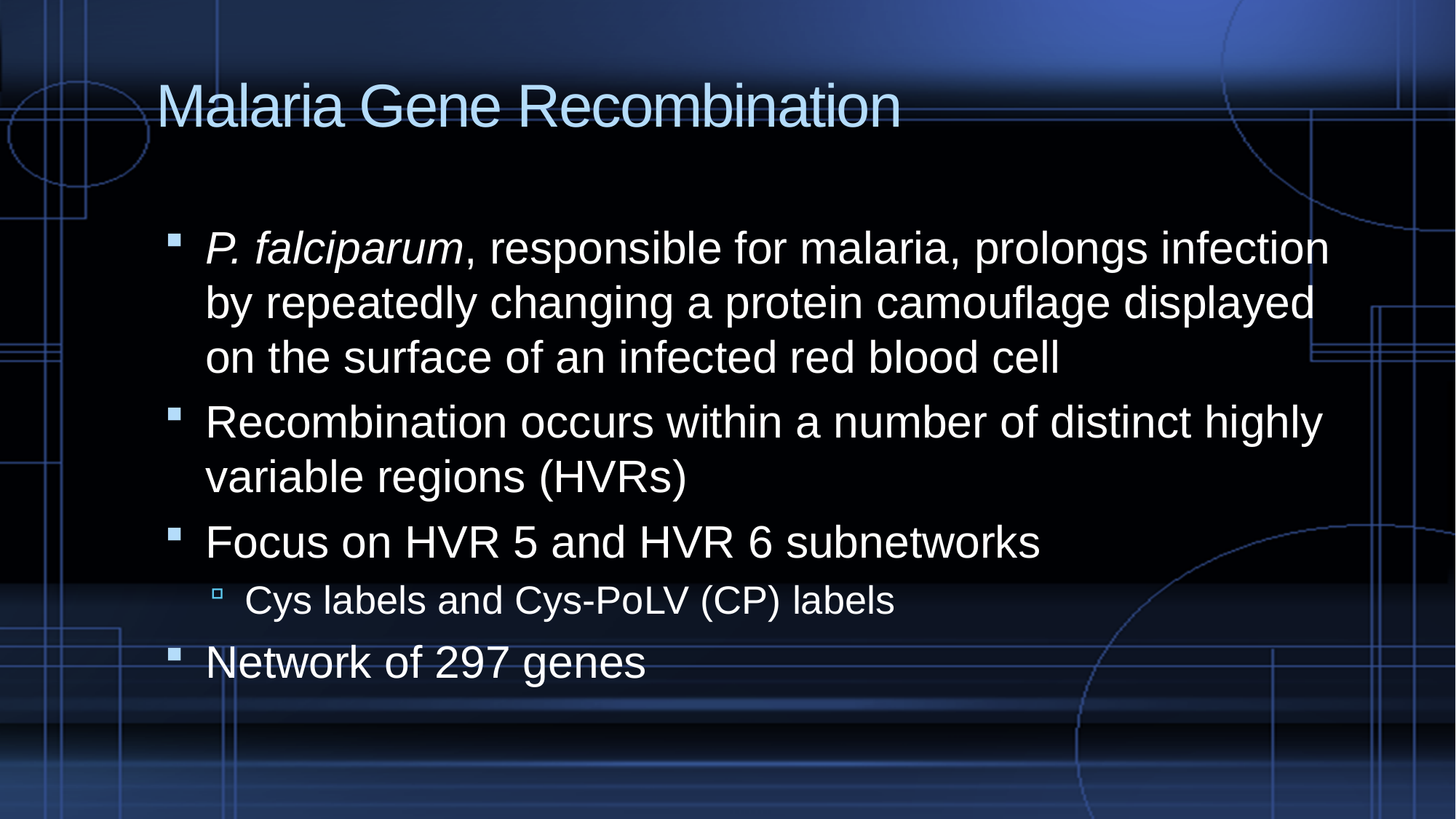

# Malaria Gene Recombination
P. falciparum, responsible for malaria, prolongs infection by repeatedly changing a protein camouflage displayed on the surface of an infected red blood cell
Recombination occurs within a number of distinct highly variable regions (HVRs)
Focus on HVR 5 and HVR 6 subnetworks
Cys labels and Cys-PoLV (CP) labels
Network of 297 genes